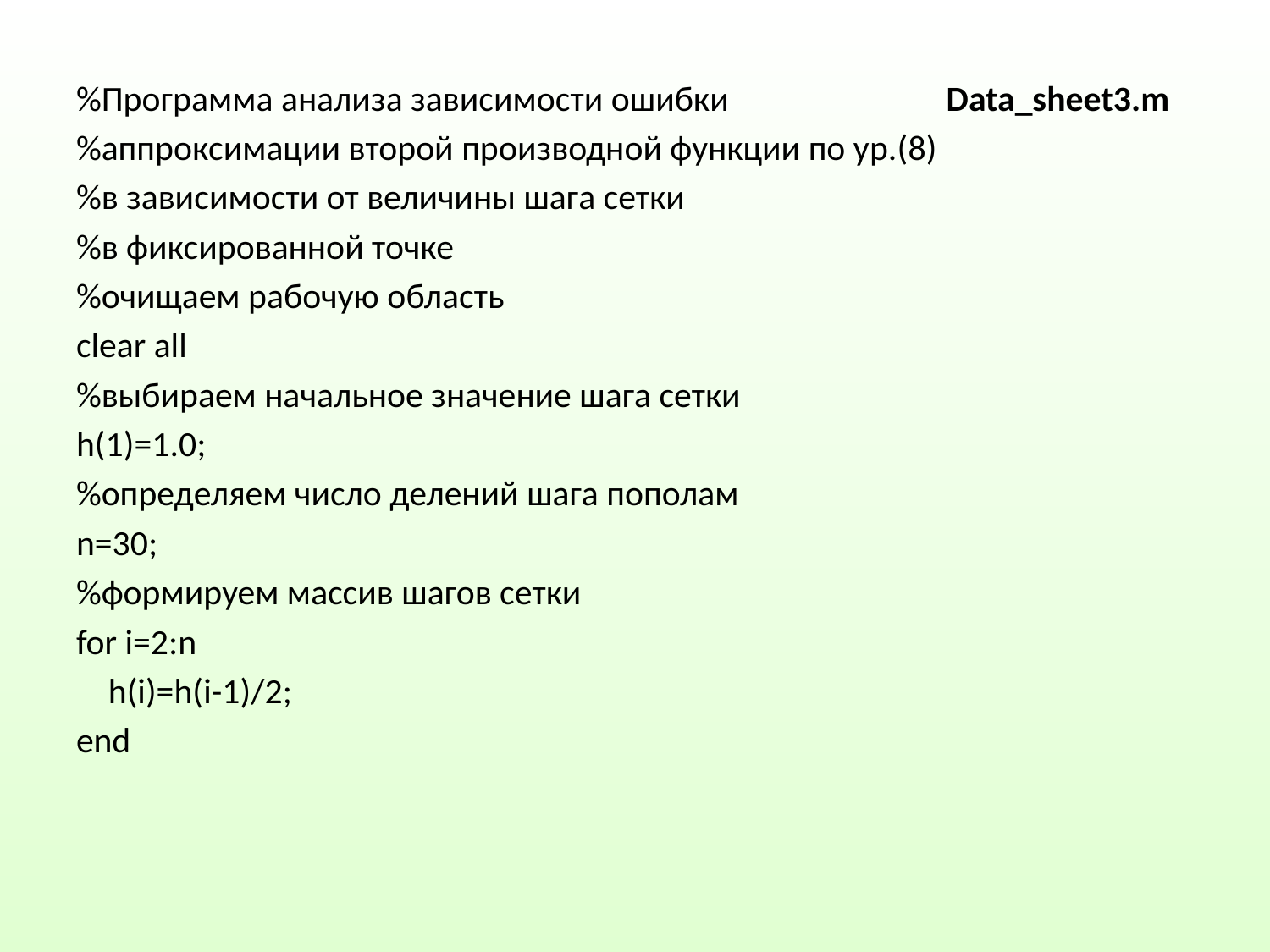

%Программа анализа зависимости ошибки                           Data_sheet3.m
%аппроксимации второй производной функции по ур.(8)
%в зависимости от величины шага сетки
%в фиксированной точке
%очищаем рабочую область
clear all
%выбираем начальное значение шага сетки
h(1)=1.0;
%определяем число делений шага пополам
n=30;
%формируем массив шагов сетки
for i=2:n
    h(i)=h(i-1)/2;
еnd